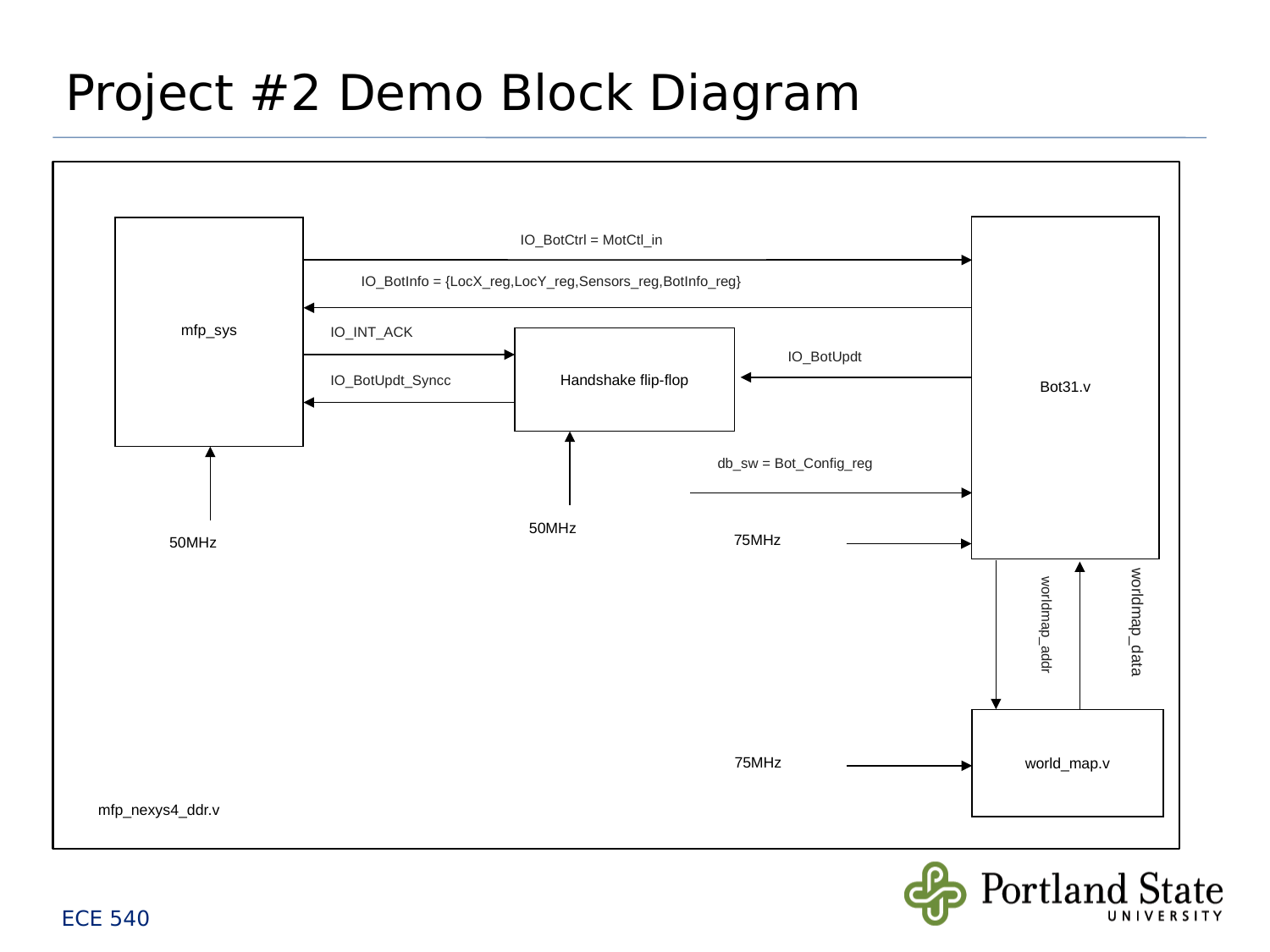

# Project #2 Demo Block Diagram

Bot31.v

mfp_sys

IO_BotCtrl = MotCtl_in
IO_BotInfo = {LocX_reg,LocY_reg,Sensors_reg,BotInfo_reg}
IO_INT_ACK
Handshake flip-flop
IO_BotUpdt
IO_BotUpdt_Syncc
db_sw = Bot_Config_reg
50MHz
75MHz
50MHz
worldmap_data
worldmap_addr
world_map.v
75MHz
mfp_nexys4_ddr.v